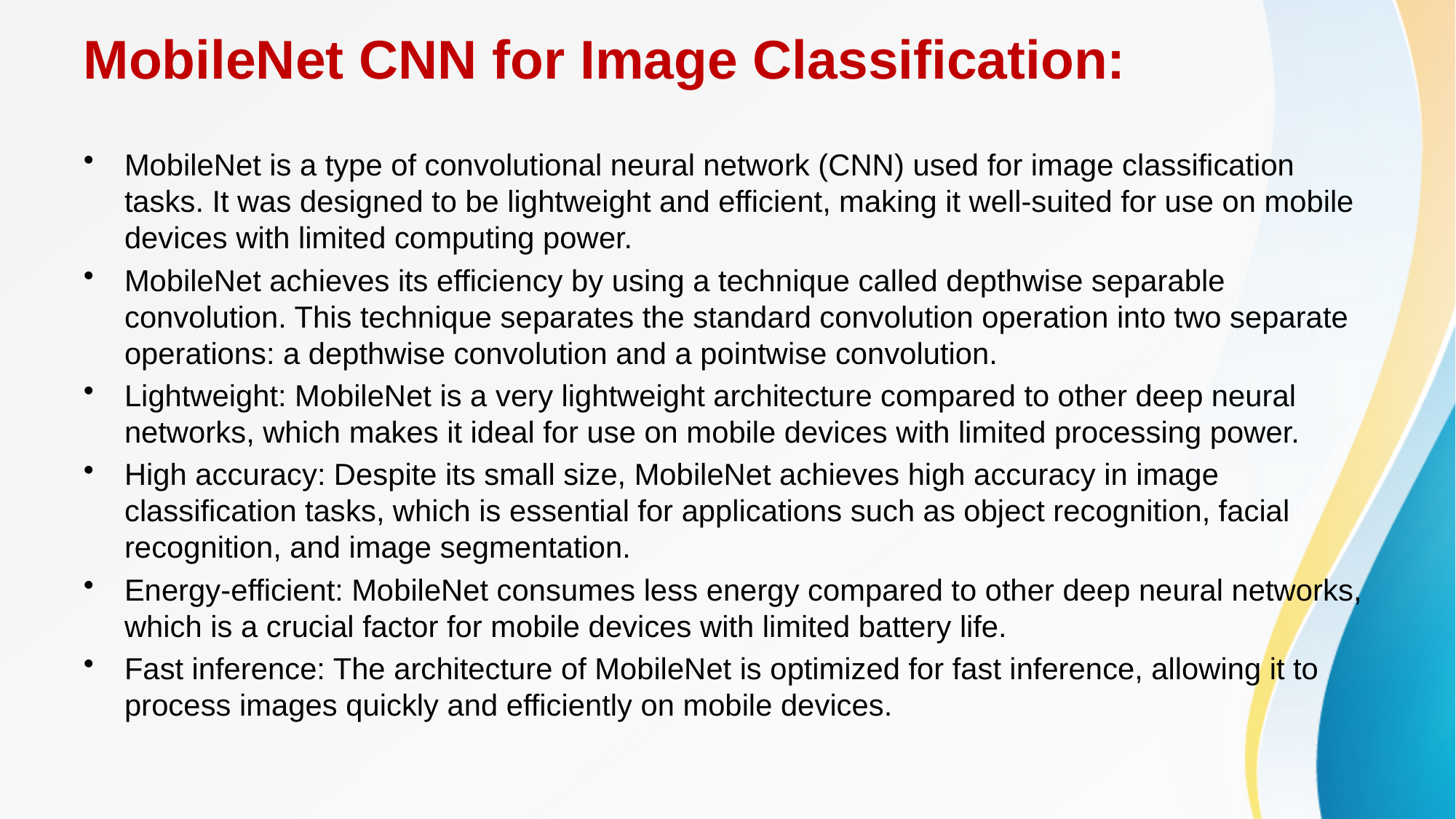

# MobileNet CNN for Image Classification:
MobileNet is a type of convolutional neural network (CNN) used for image classification tasks. It was designed to be lightweight and efficient, making it well-suited for use on mobile devices with limited computing power.
MobileNet achieves its efficiency by using a technique called depthwise separable convolution. This technique separates the standard convolution operation into two separate operations: a depthwise convolution and a pointwise convolution.
Lightweight: MobileNet is a very lightweight architecture compared to other deep neural networks, which makes it ideal for use on mobile devices with limited processing power.
High accuracy: Despite its small size, MobileNet achieves high accuracy in image classification tasks, which is essential for applications such as object recognition, facial recognition, and image segmentation.
Energy-efficient: MobileNet consumes less energy compared to other deep neural networks, which is a crucial factor for mobile devices with limited battery life.
Fast inference: The architecture of MobileNet is optimized for fast inference, allowing it to process images quickly and efficiently on mobile devices.